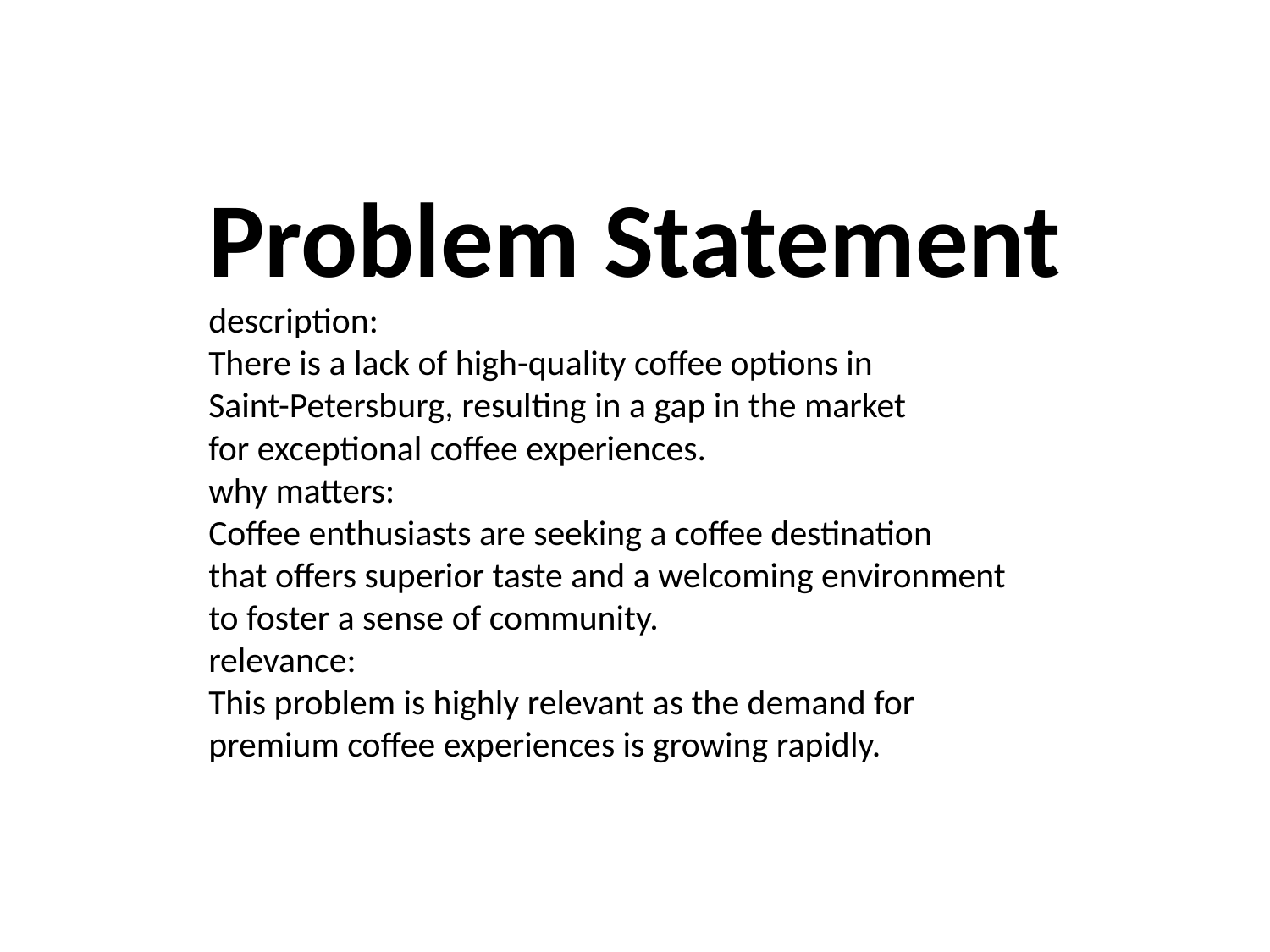

Problem Statement
description:
There is a lack of high-quality coffee options in
Saint-Petersburg, resulting in a gap in the market
for exceptional coffee experiences.
why matters:
Coffee enthusiasts are seeking a coffee destination
that offers superior taste and a welcoming environment
to foster a sense of community.
relevance:
This problem is highly relevant as the demand for
premium coffee experiences is growing rapidly.